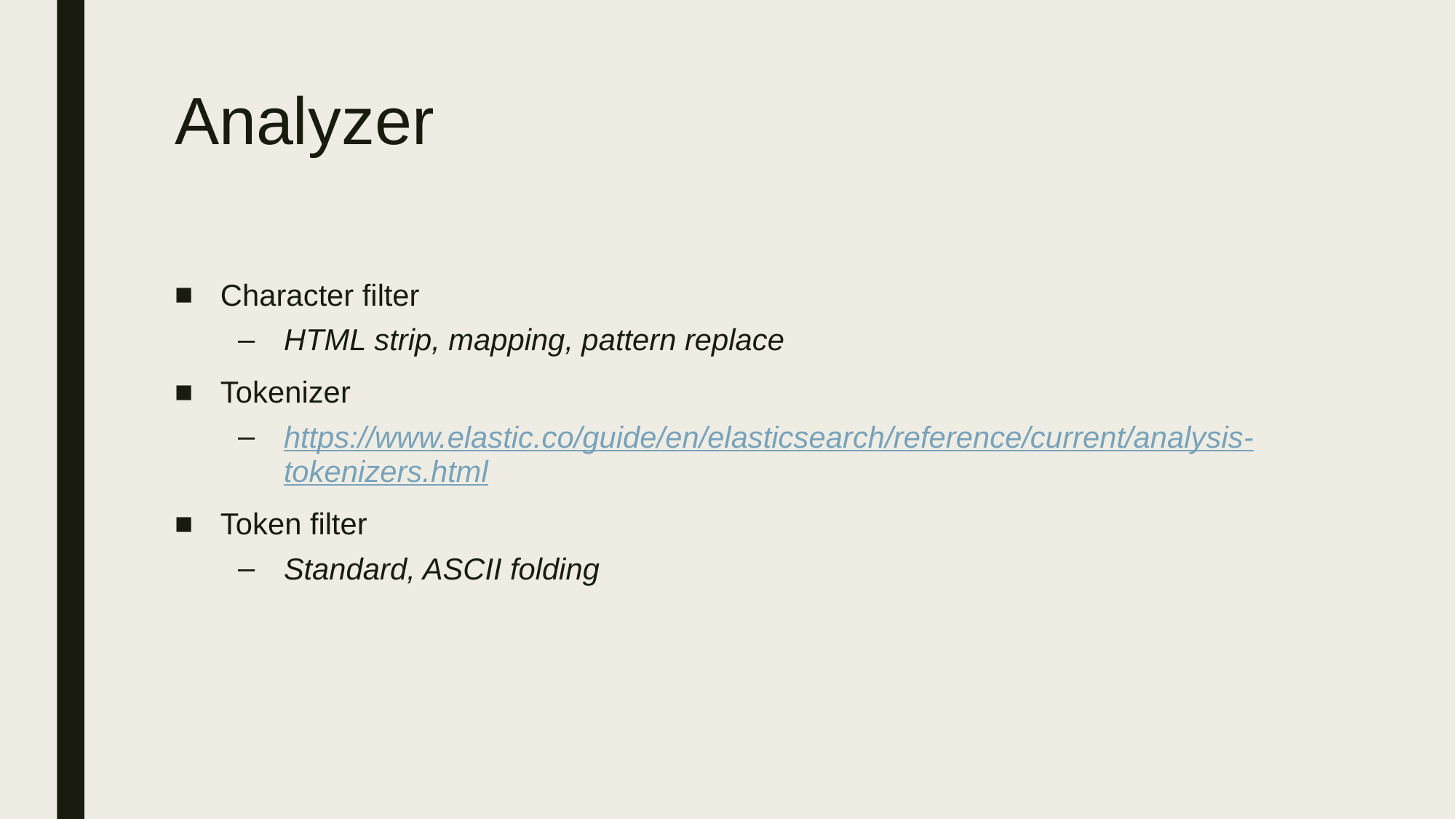

# Analyzer
Character filter
HTML strip, mapping, pattern replace
Tokenizer
https://www.elastic.co/guide/en/elasticsearch/reference/current/analysis-tokenizers.html
Token filter
Standard, ASCII folding